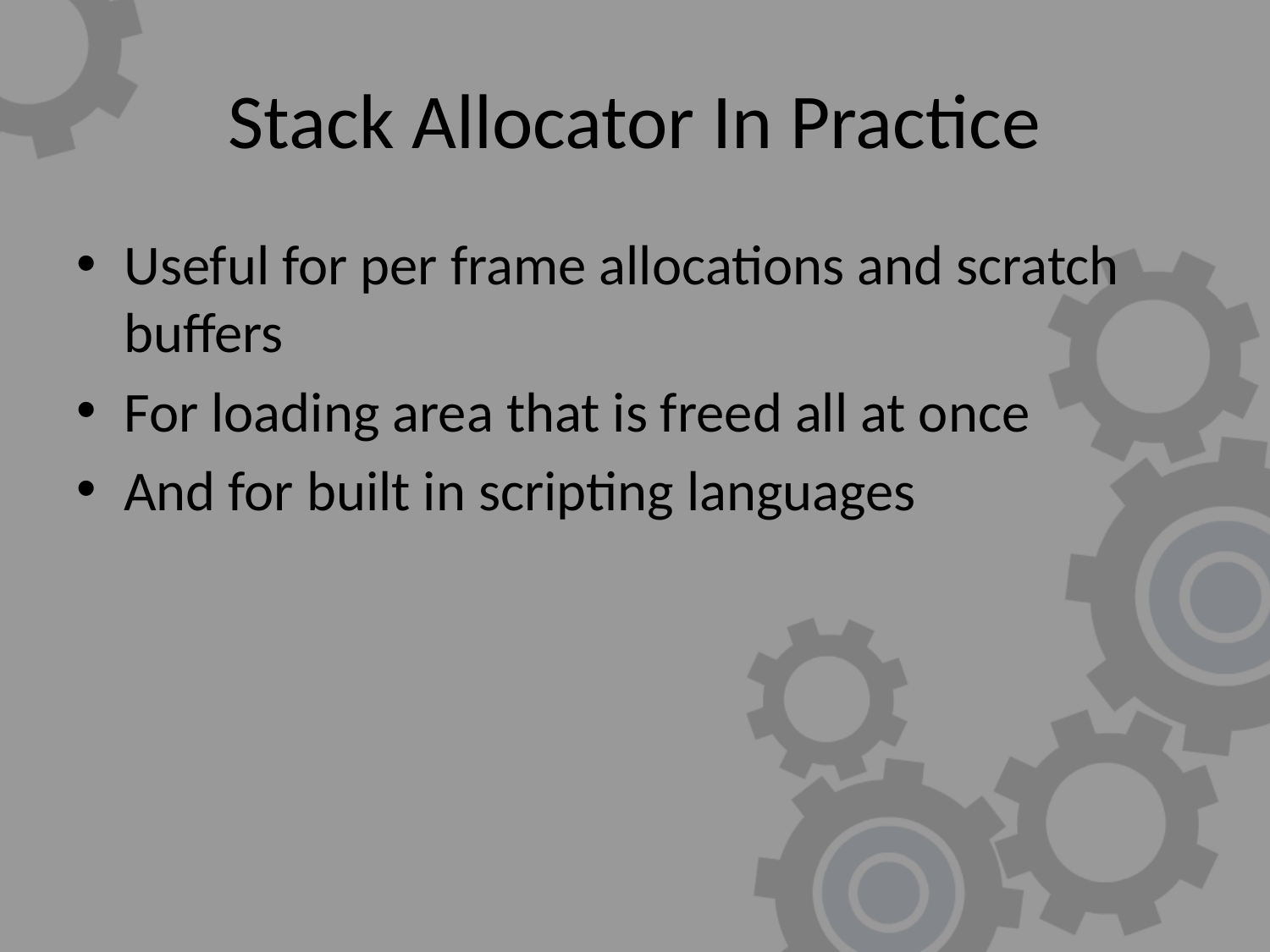

# Stack Allocator In Practice
Useful for per frame allocations and scratch buffers
For loading area that is freed all at once
And for built in scripting languages